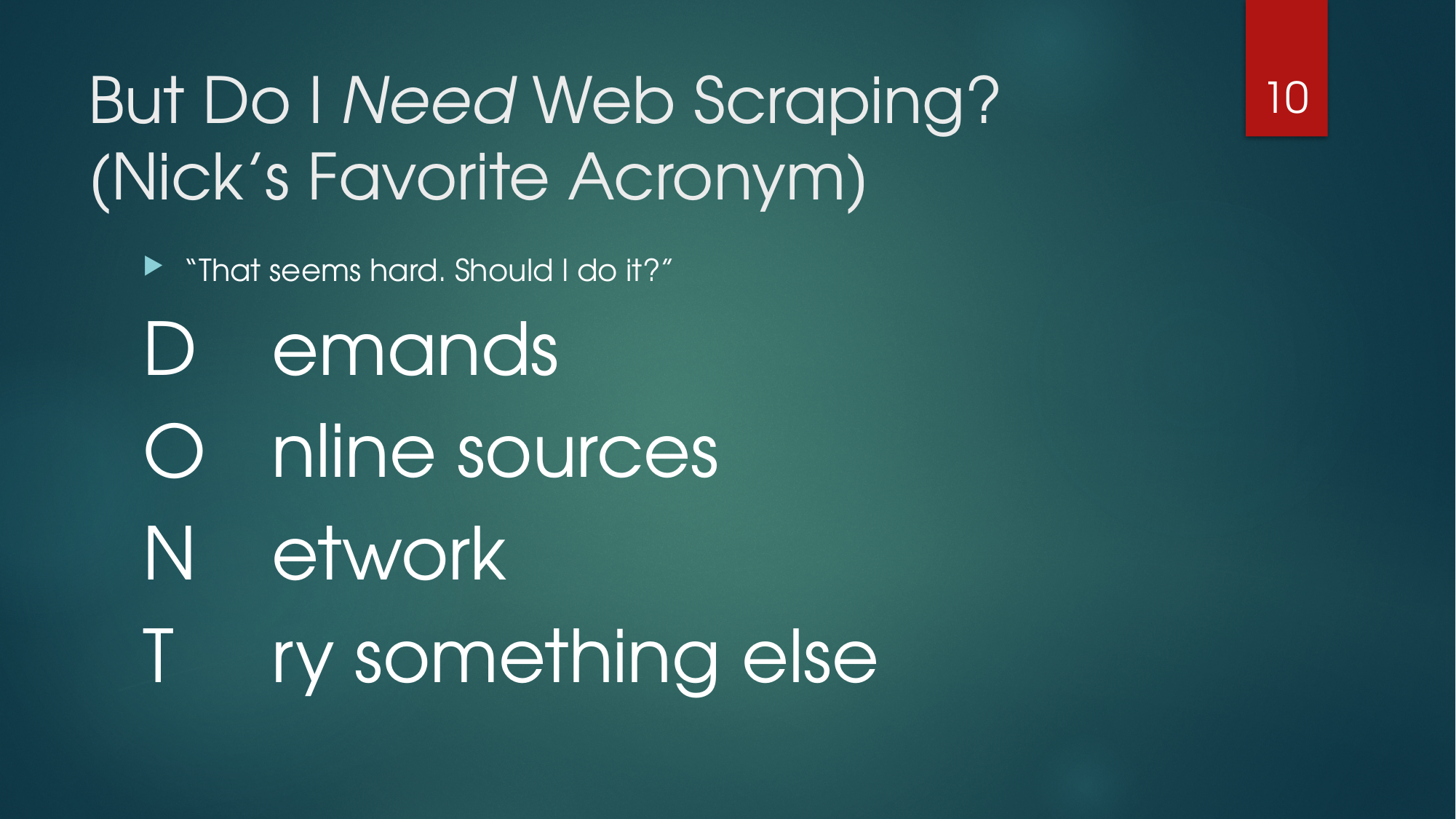

10
# But Do I Need Web Scraping? (Nick’s Favorite Acronym)

	 emands
	 nline sources
	 etwork
	 ry something else

“That seems hard. Should I do it?”
D
O
N
T